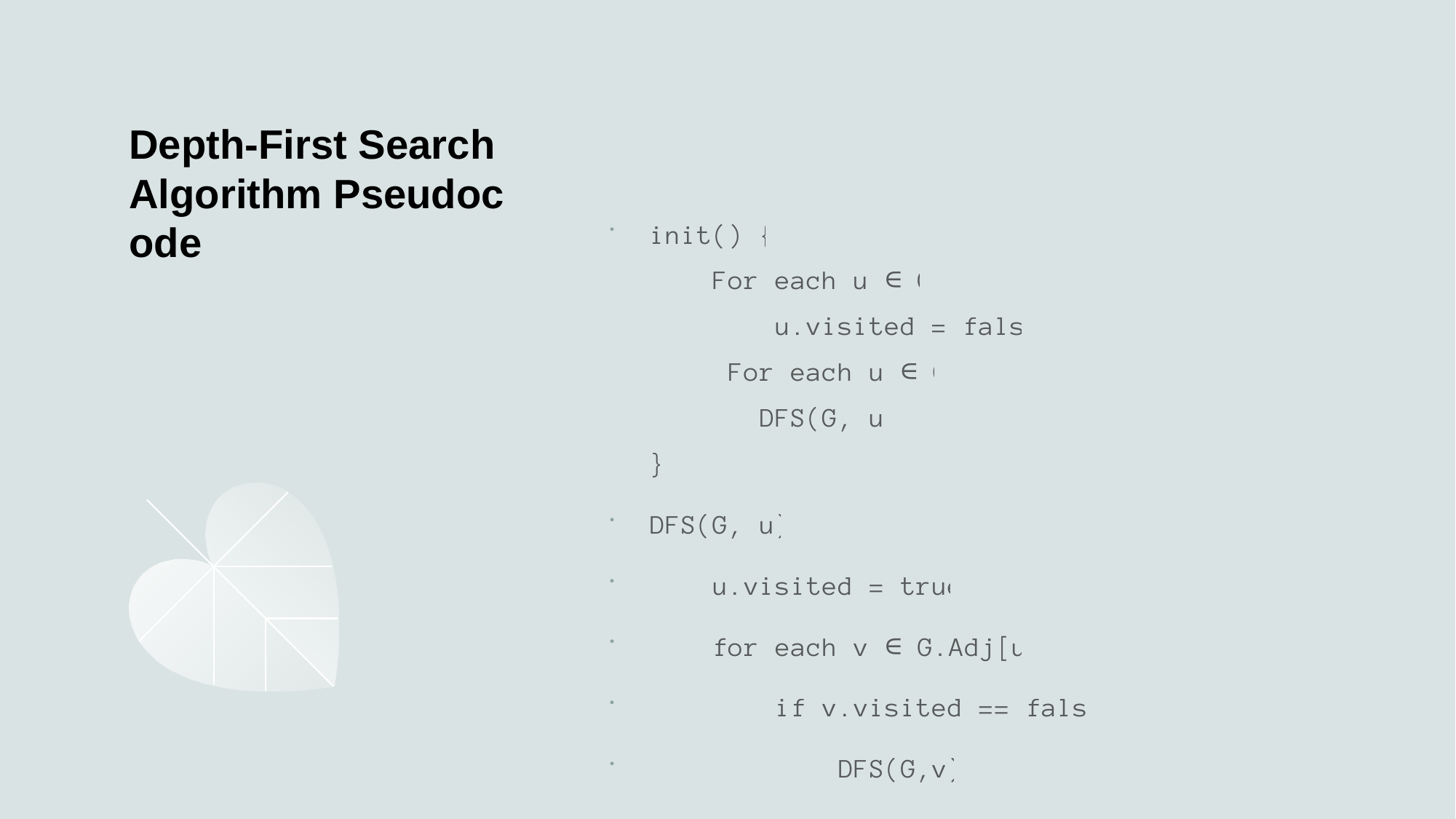

# Depth-First Search Algorithm Pseudocode

init() {
    For each u ∈ G
        u.visited = false
     For each u ∈ G
       DFS(G, u)
}
DFS(G, u)
    u.visited = true
    for each v ∈ G.Adj[u]
        if v.visited == false
            DFS(G,v)